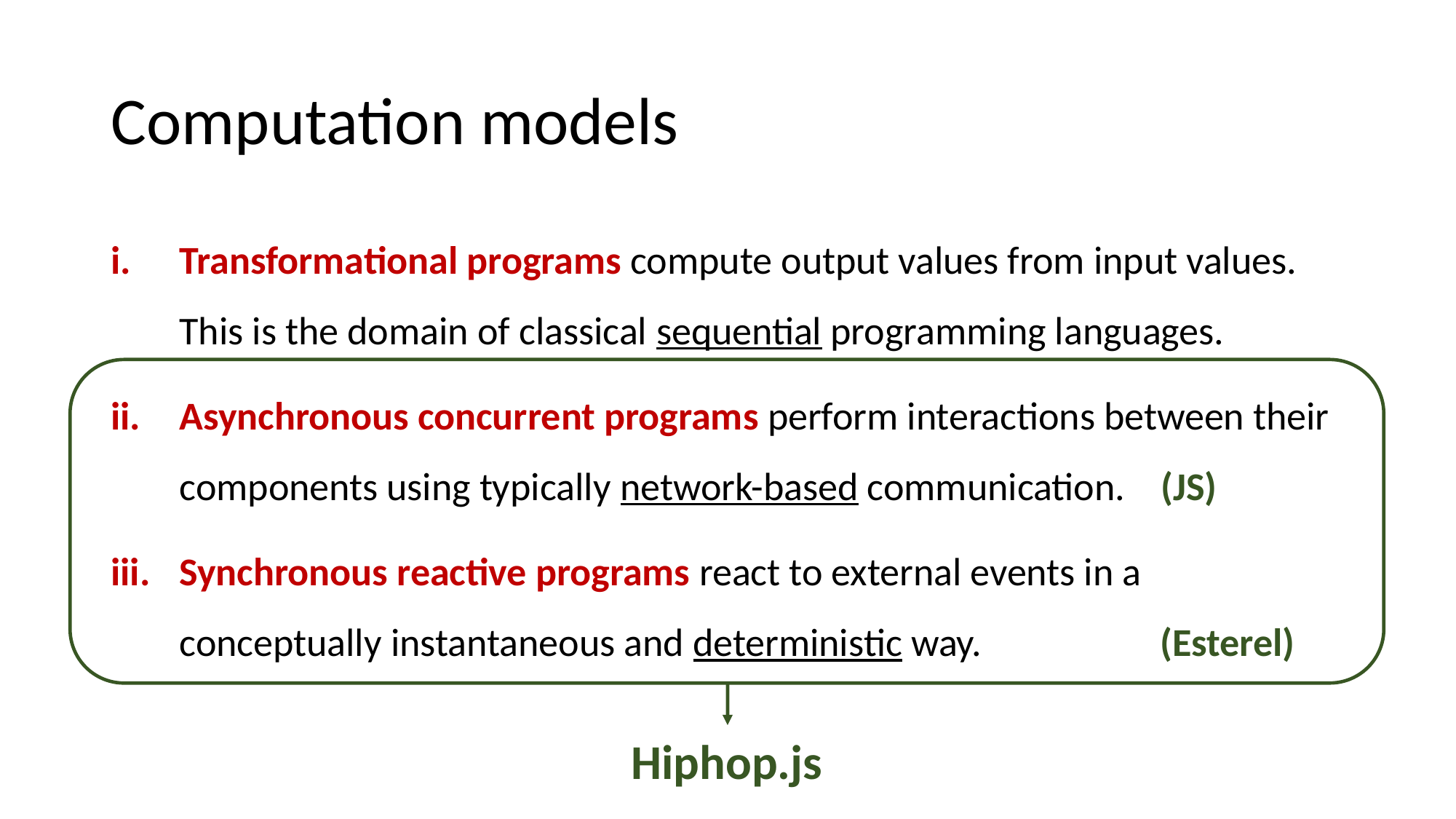

# Computation models
Transformational programs compute output values from input values. This is the domain of classical sequential programming languages.
Asynchronous concurrent programs perform interactions between their components using typically network-based communication.    (JS)
Synchronous reactive programs react to external events in a conceptually instantaneous and deterministic way.                    (Esterel)

Hiphop.js